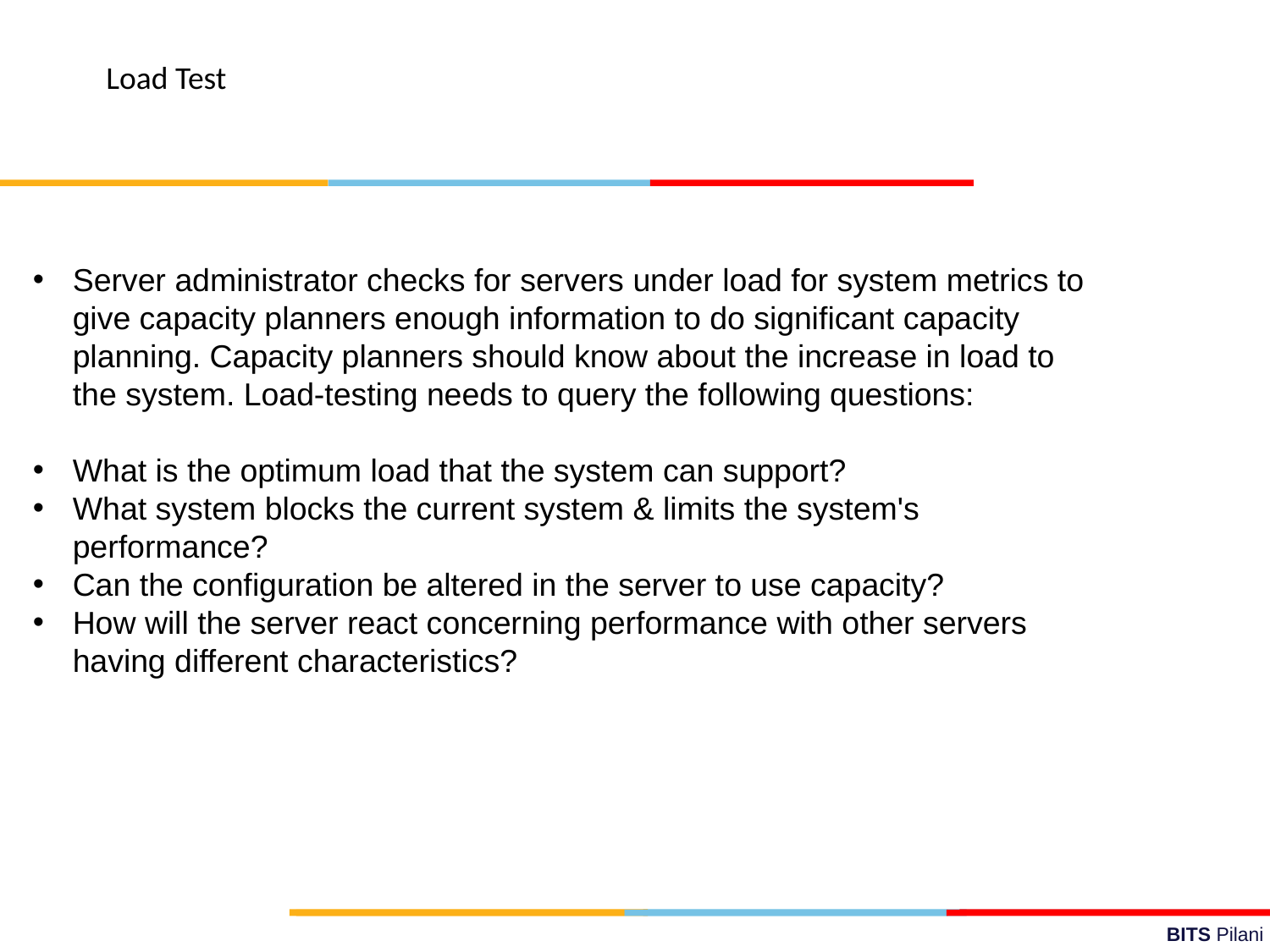

Load Test
Server administrator checks for servers under load for system metrics to give capacity planners enough information to do significant capacity planning. Capacity planners should know about the increase in load to the system. Load-testing needs to query the following questions:

What is the optimum load that the system can support?
What system blocks the current system & limits the system's performance?
Can the configuration be altered in the server to use capacity?
How will the server react concerning performance with other servers having different characteristics?